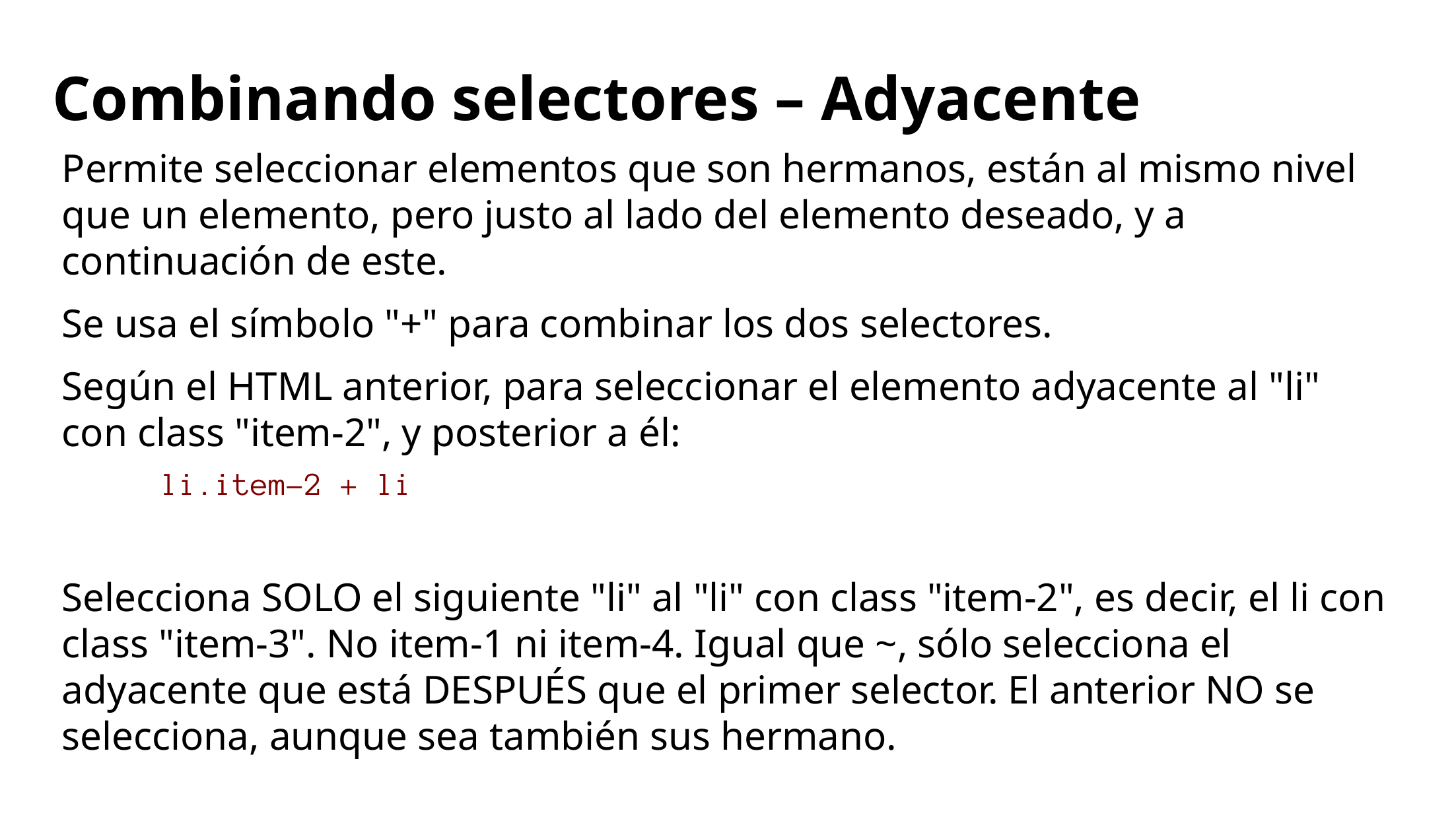

# Combinando selectores – Adyacente
Permite seleccionar elementos que son hermanos, están al mismo nivel que un elemento, pero justo al lado del elemento deseado, y a continuación de este.
Se usa el símbolo "+" para combinar los dos selectores.
Según el HTML anterior, para seleccionar el elemento adyacente al "li" con class "item-2", y posterior a él:
	li.item-2 + li

Selecciona SOLO el siguiente "li" al "li" con class "item-2", es decir, el li con class "item-3". No item-1 ni item-4. Igual que ~, sólo selecciona el adyacente que está DESPUÉS que el primer selector. El anterior NO se selecciona, aunque sea también sus hermano.